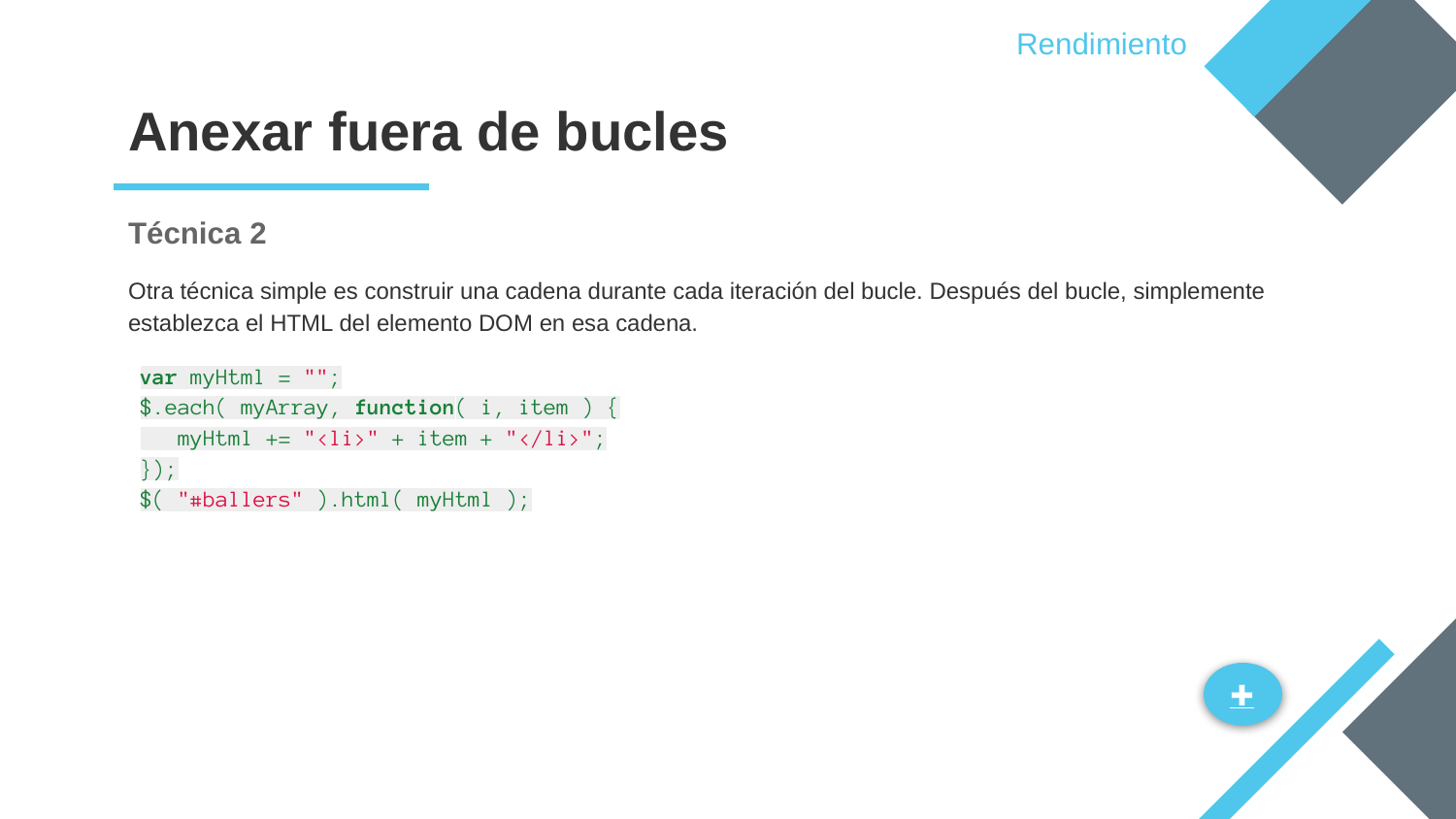

Rendimiento
# Anexar fuera de bucles
Técnica 2
Otra técnica simple es construir una cadena durante cada iteración del bucle. Después del bucle, simplemente establezca el HTML del elemento DOM en esa cadena.
var myHtml = "";
$.each( myArray, function( i, item ) {
   myHtml += "<li>" + item + "</li>";
});
$( "#ballers" ).html( myHtml );

✚